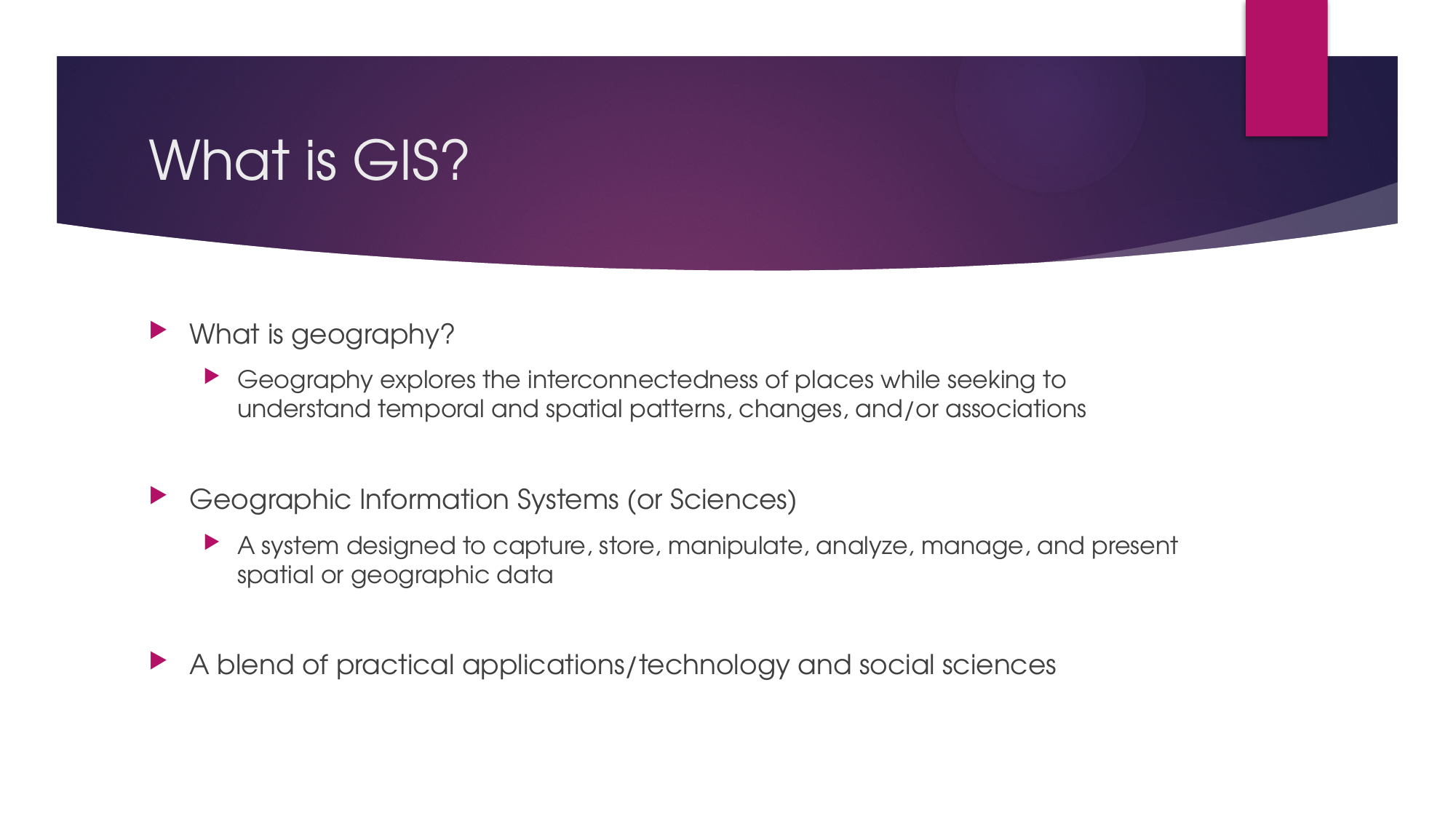

# What is GIS?
What is geography?
Geography explores the interconnectedness of places while seeking to understand temporal and spatial patterns, changes, and/or associations

Geographic Information Systems (or Sciences)
A system designed to capture, store, manipulate, analyze, manage, and present spatial or geographic data

A blend of practical applications/technology and social sciences